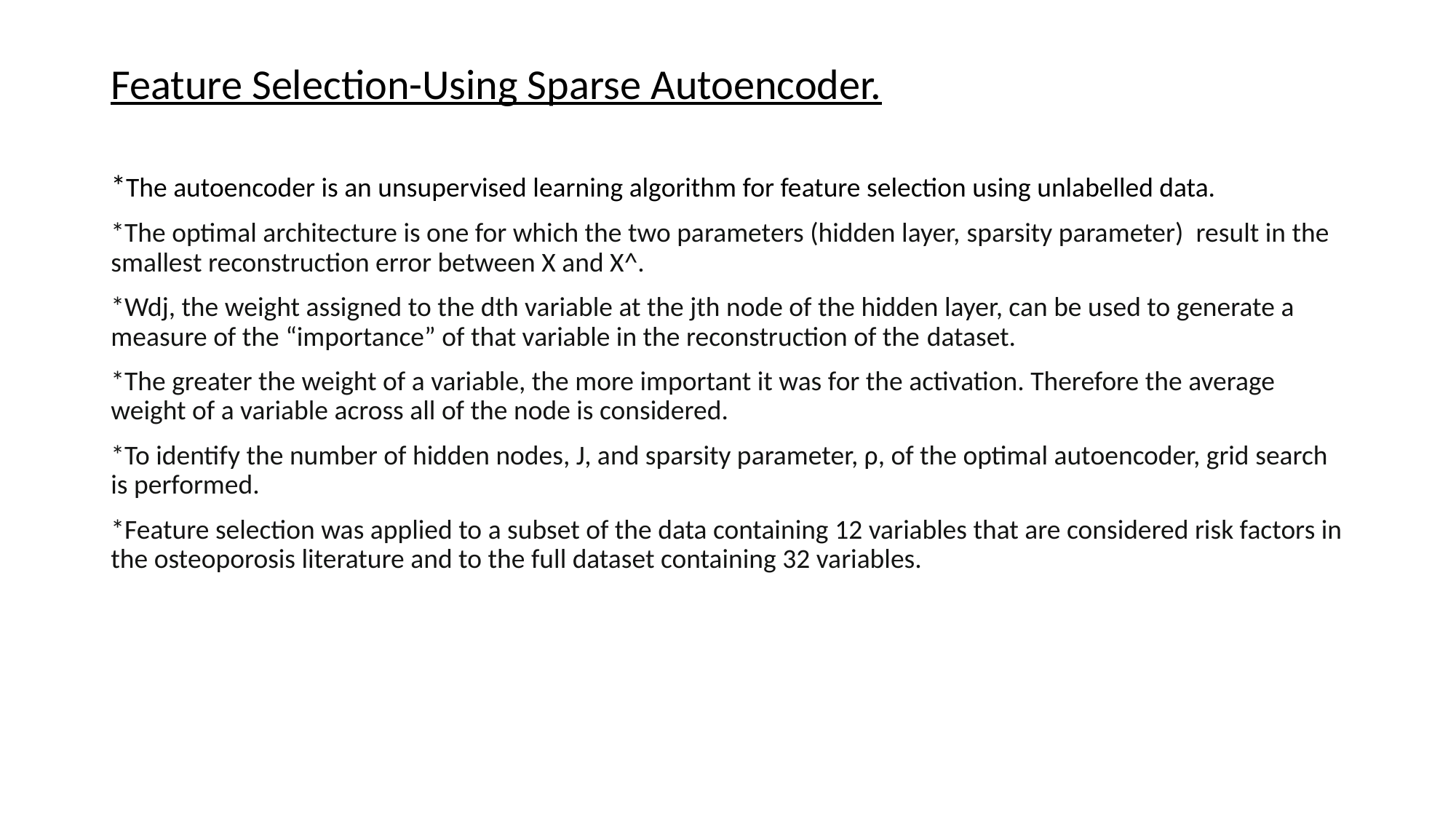

# Feature Selection-Using Sparse Autoencoder.
*The autoencoder is an unsupervised learning algorithm for feature selection using unlabelled data.
*The optimal architecture is one for which the two parameters (hidden layer, sparsity parameter)  result in the smallest reconstruction error between X and X^.
*Wdj, the weight assigned to the dth variable at the jth node of the hidden layer, can be used to generate a measure of the “importance” of that variable in the reconstruction of the dataset.
*The greater the weight of a variable, the more important it was for the activation. Therefore the average weight of a variable across all of the node is considered.
*To identify the number of hidden nodes, J, and sparsity parameter, ρ, of the optimal autoencoder, grid search is performed.
*Feature selection was applied to a subset of the data containing 12 variables that are considered risk factors in the osteoporosis literature and to the full dataset containing 32 variables.